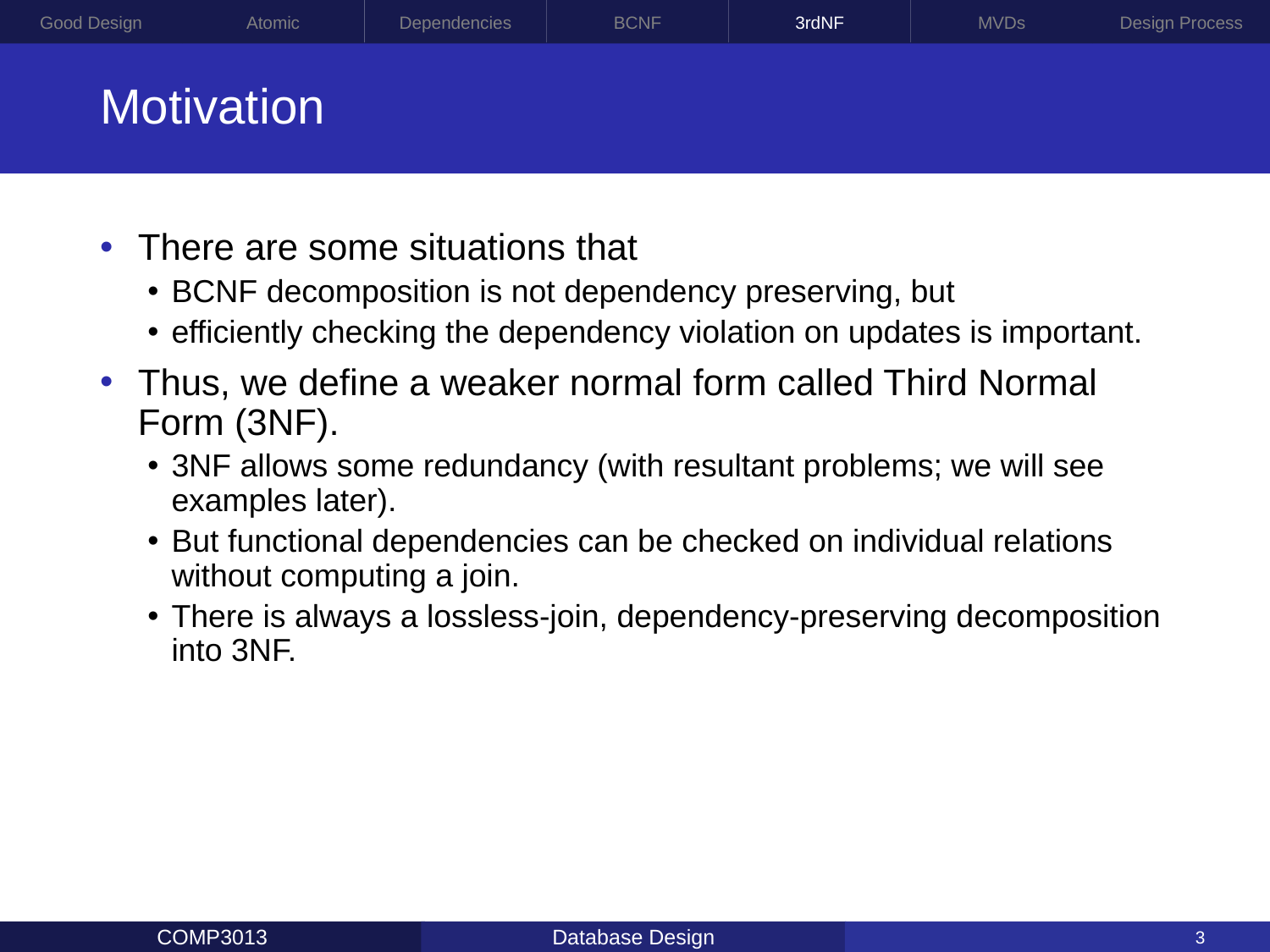

Good Design
Atomic
Dependencies
BCNF
3rdNF
MVDs
Design Process
# Motivation
There are some situations that
BCNF decomposition is not dependency preserving, but
efficiently checking the dependency violation on updates is important.
Thus, we define a weaker normal form called Third Normal Form (3NF).
3NF allows some redundancy (with resultant problems; we will see examples later).
But functional dependencies can be checked on individual relations without computing a join.
There is always a lossless-join, dependency-preserving decomposition into 3NF.